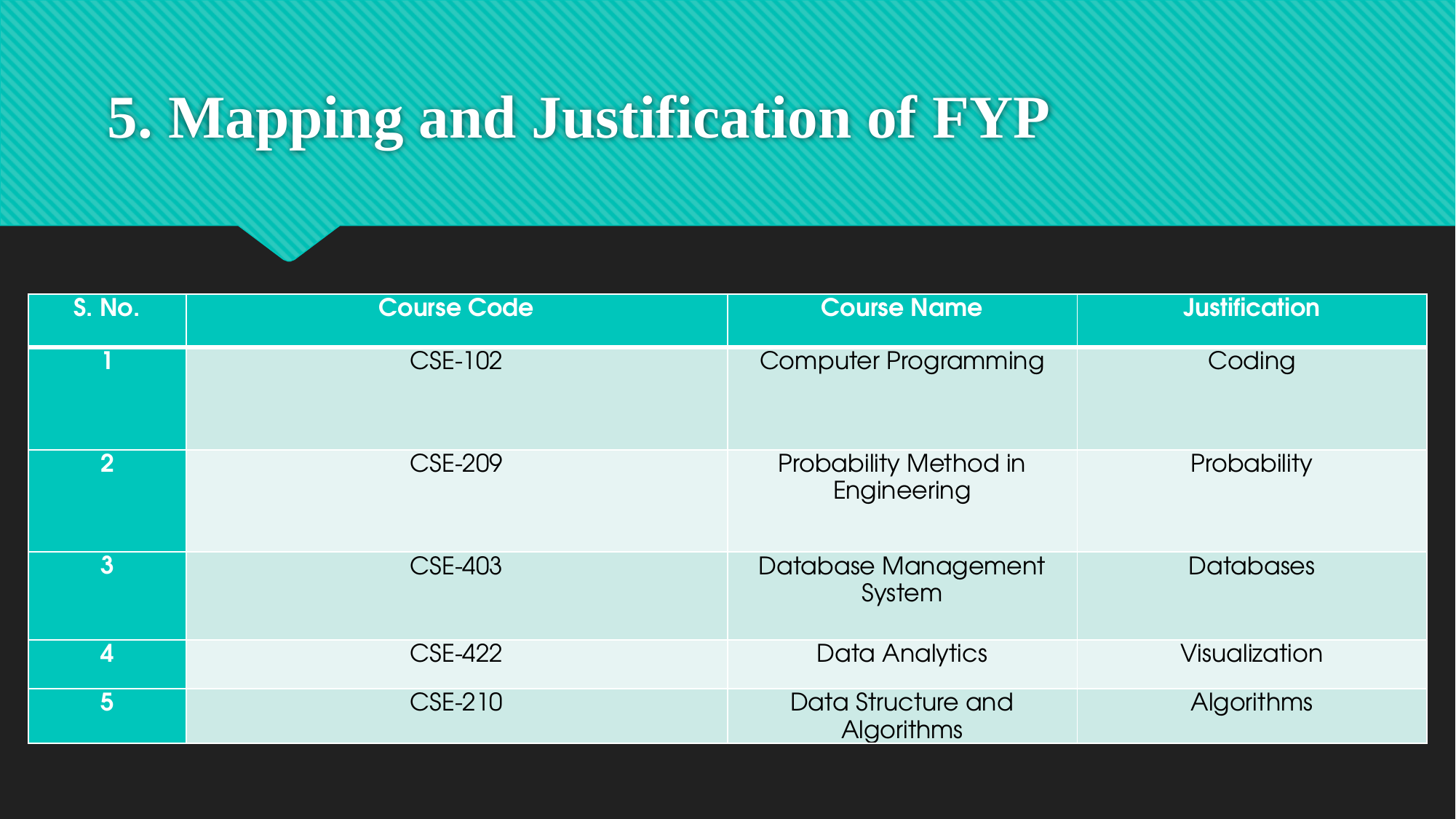

# 5. Mapping and Justification of FYP
| S. No. | Course Code | Course Name | Justification |
| --- | --- | --- | --- |
| 1 | CSE-102 | Computer Programming | Coding |
| 2 | CSE-209 | Probability Method in Engineering | Probability |
| 3 | CSE-403 | Database Management System | Databases |
| 4 | CSE-422 | Data Analytics | Visualization |
| 5 | CSE-210 | Data Structure and Algorithms | Algorithms |